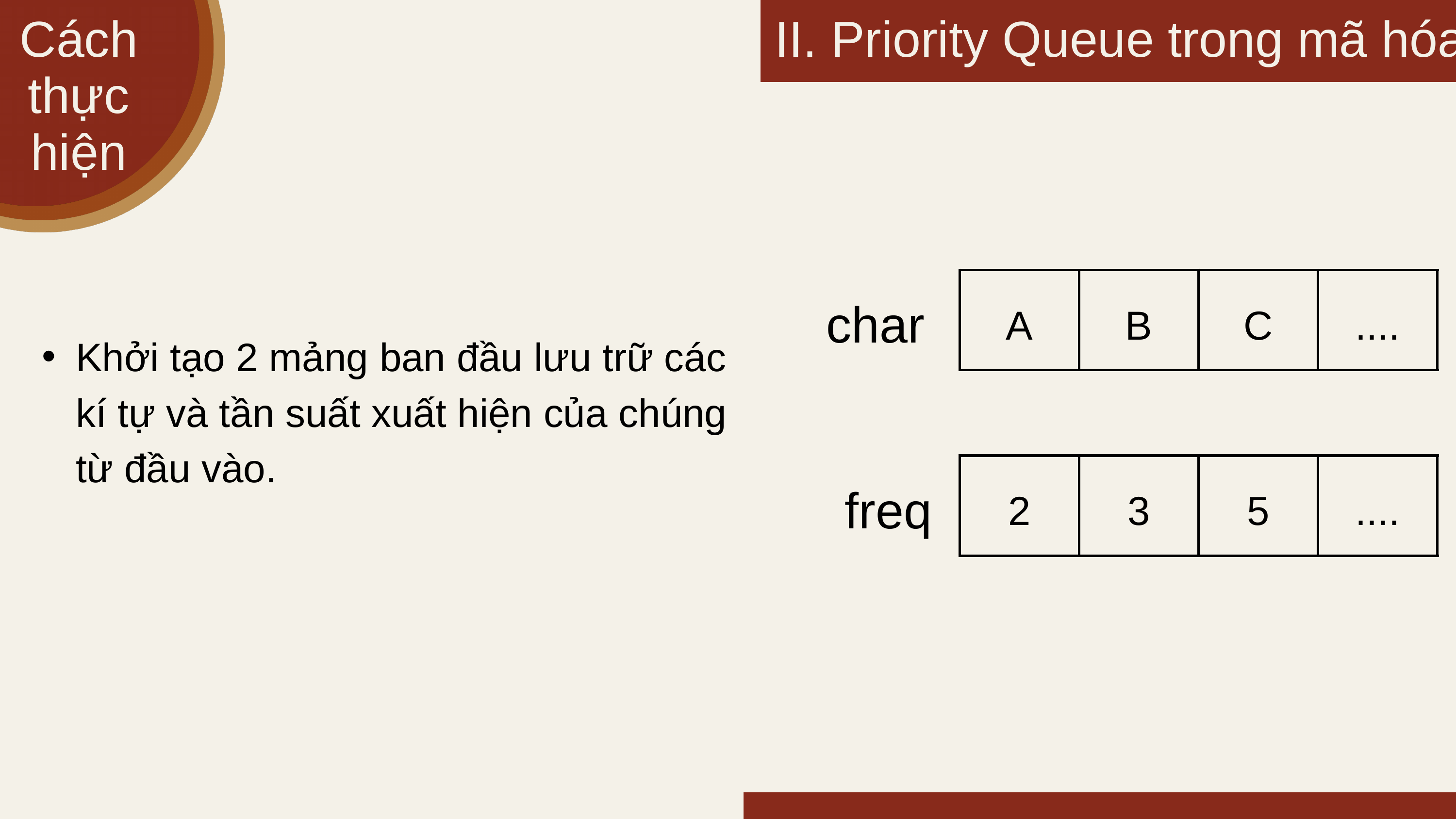

Cách thực hiện
II. Priority Queue trong mã hóa
| A | B | C | .... |
| --- | --- | --- | --- |
char
Khởi tạo 2 mảng ban đầu lưu trữ các kí tự và tần suất xuất hiện của chúng từ đầu vào.
| 2 | 3 | 5 | .... |
| --- | --- | --- | --- |
freq